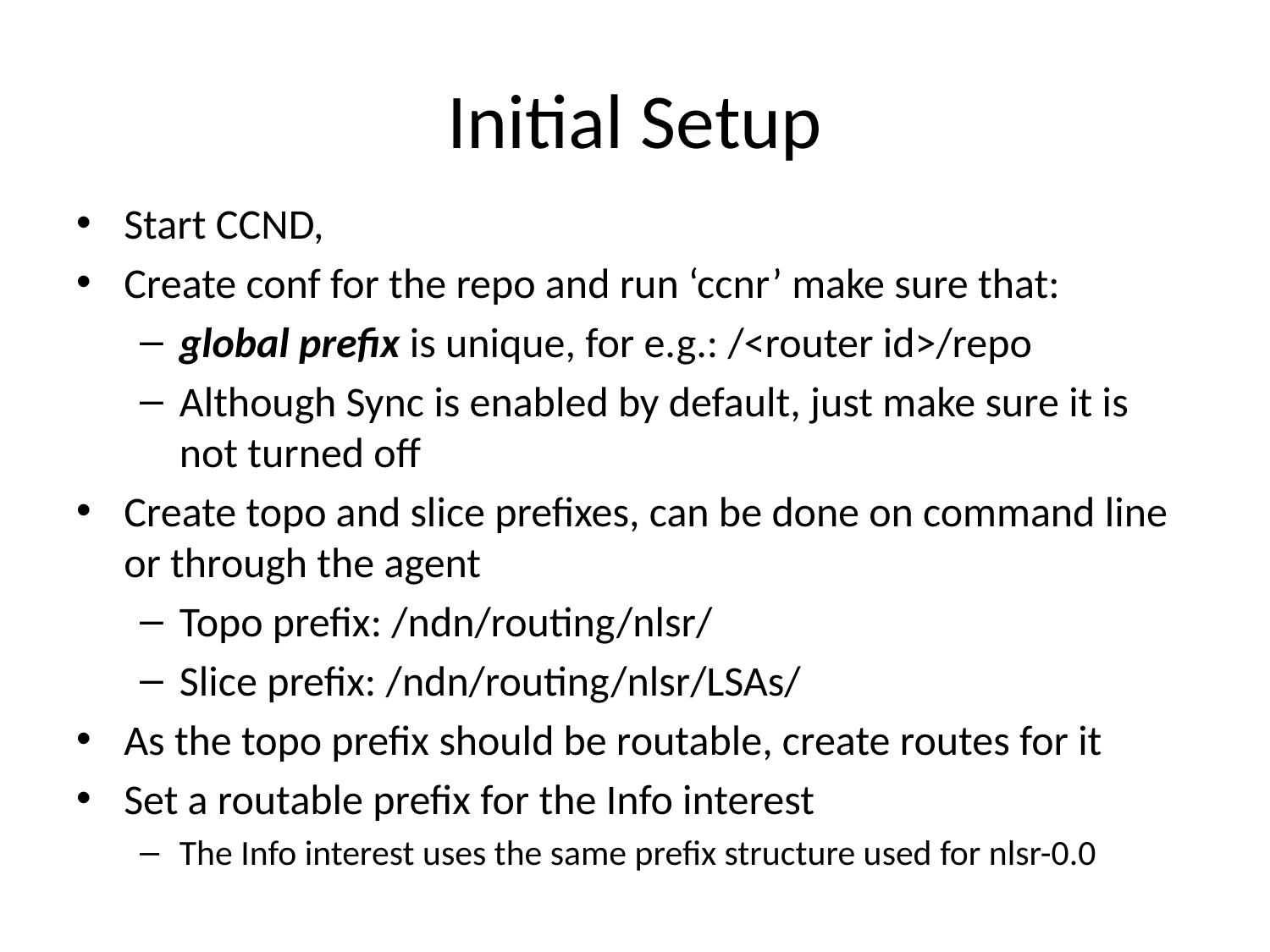

# Initial Setup
Start CCND,
Create conf for the repo and run ‘ccnr’ make sure that:
global prefix is unique, for e.g.: /<router id>/repo
Although Sync is enabled by default, just make sure it is not turned off
Create topo and slice prefixes, can be done on command line or through the agent
Topo prefix: /ndn/routing/nlsr/
Slice prefix: /ndn/routing/nlsr/LSAs/
As the topo prefix should be routable, create routes for it
Set a routable prefix for the Info interest
The Info interest uses the same prefix structure used for nlsr-0.0